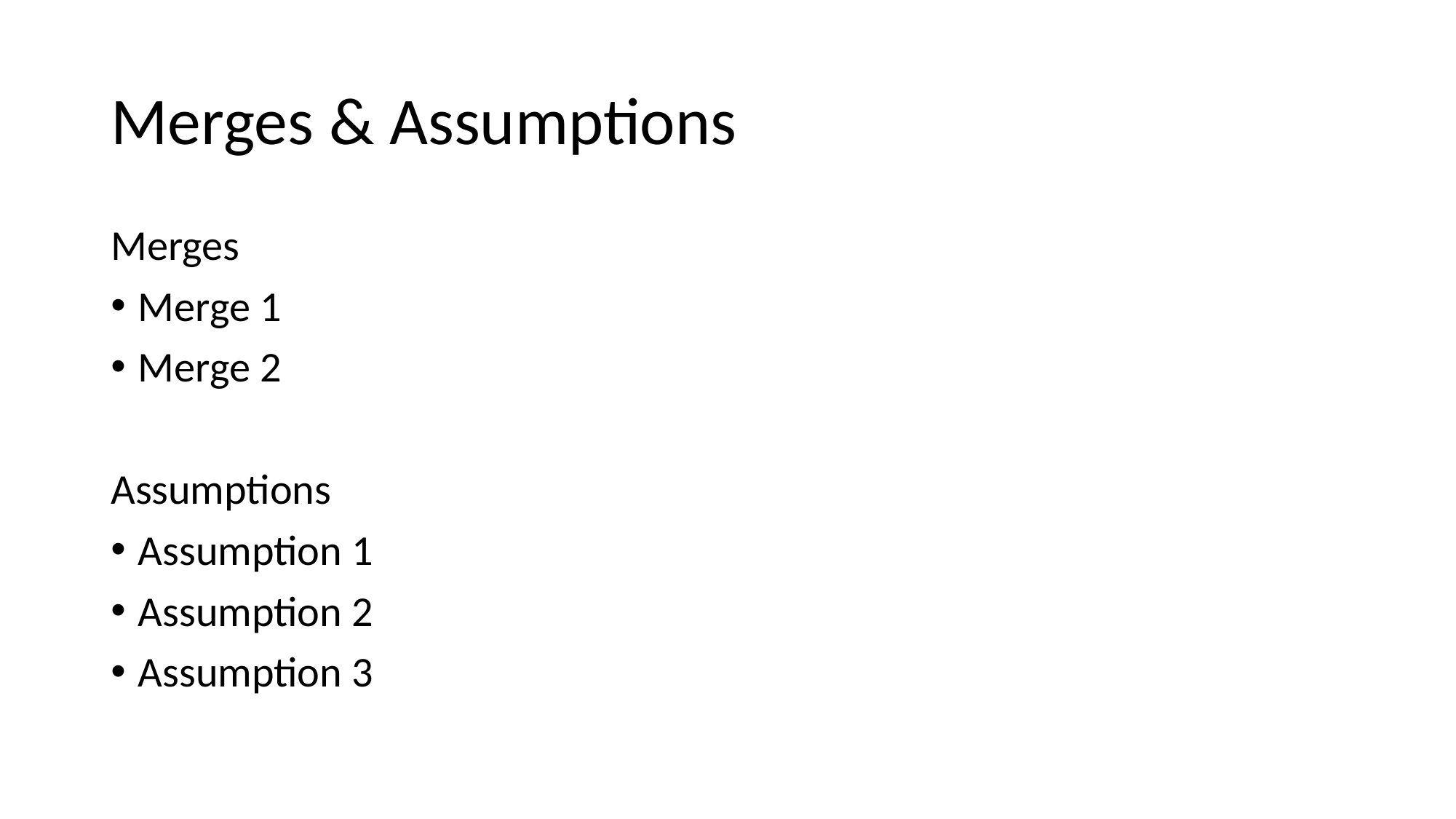

# Merges & Assumptions
Merges
Merge 1
Merge 2

Assumptions
Assumption 1
Assumption 2
Assumption 3